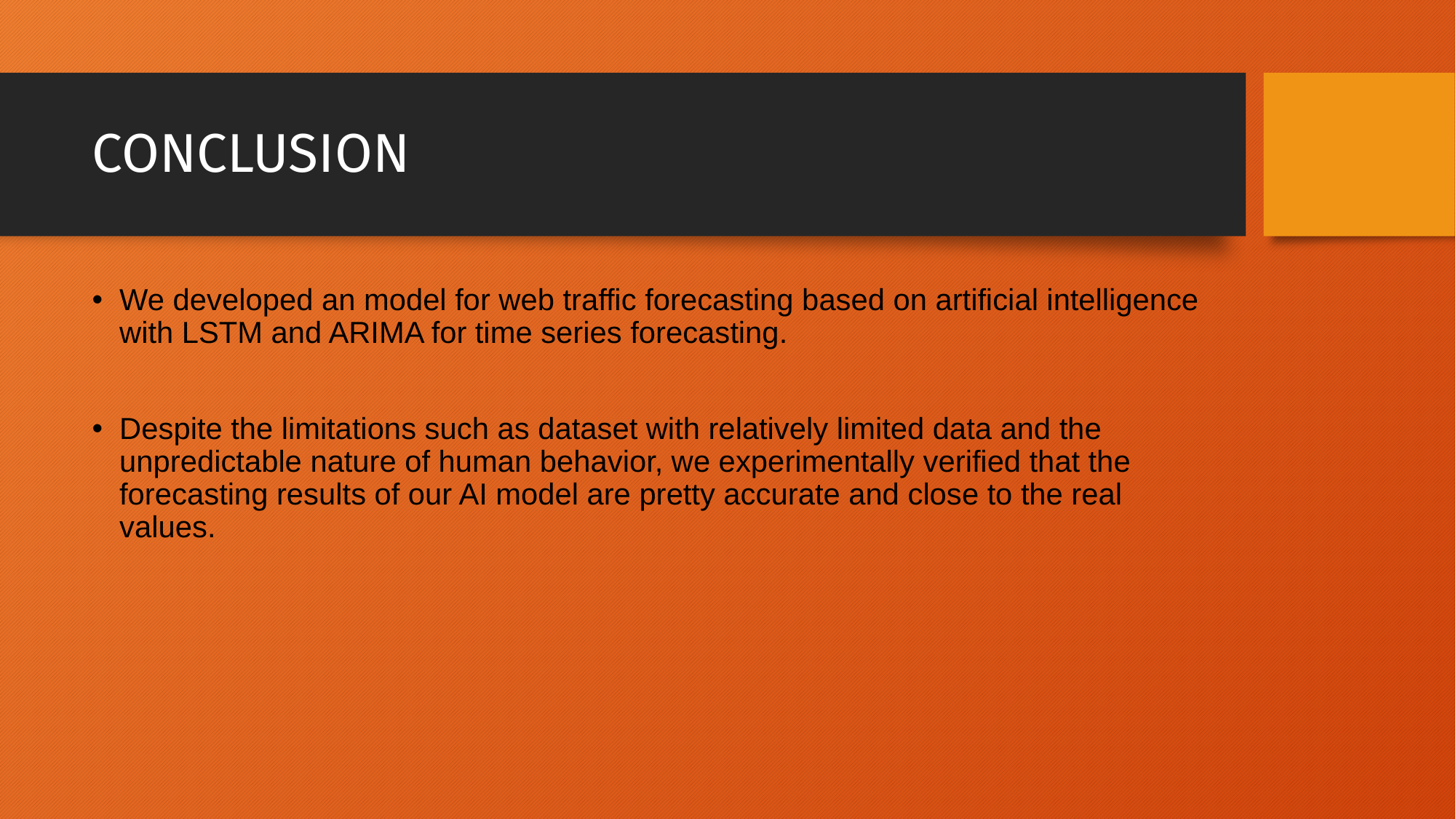

# CONCLUSION
We developed an model for web traffic forecasting based on artificial intelligence with LSTM and ARIMA for time series forecasting.

Despite the limitations such as dataset with relatively limited data and the unpredictable nature of human behavior, we experimentally verified that the forecasting results of our AI model are pretty accurate and close to the real values.